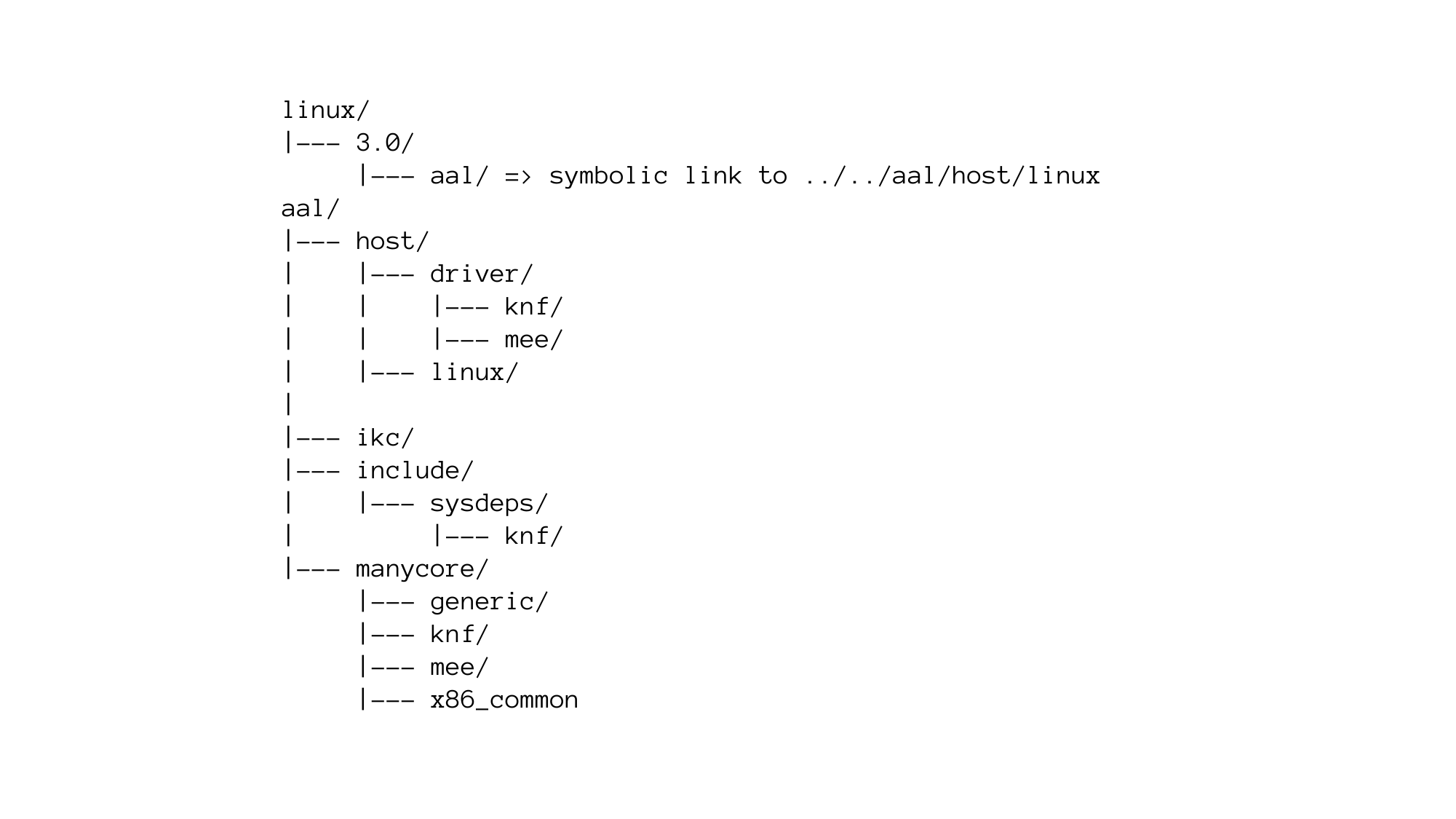

linux/
|--- 3.0/
     |--- aal/ => symbolic link to ../../aal/host/linux
aal/
|--- host/
|    |--- driver/
|    |    |--- knf/
|    |    |--- mee/
|    |--- linux/
|
|--- ikc/
|--- include/
|    |--- sysdeps/
|         |--- knf/
|--- manycore/
     |--- generic/
     |--- knf/
     |--- mee/
     |--- x86_common